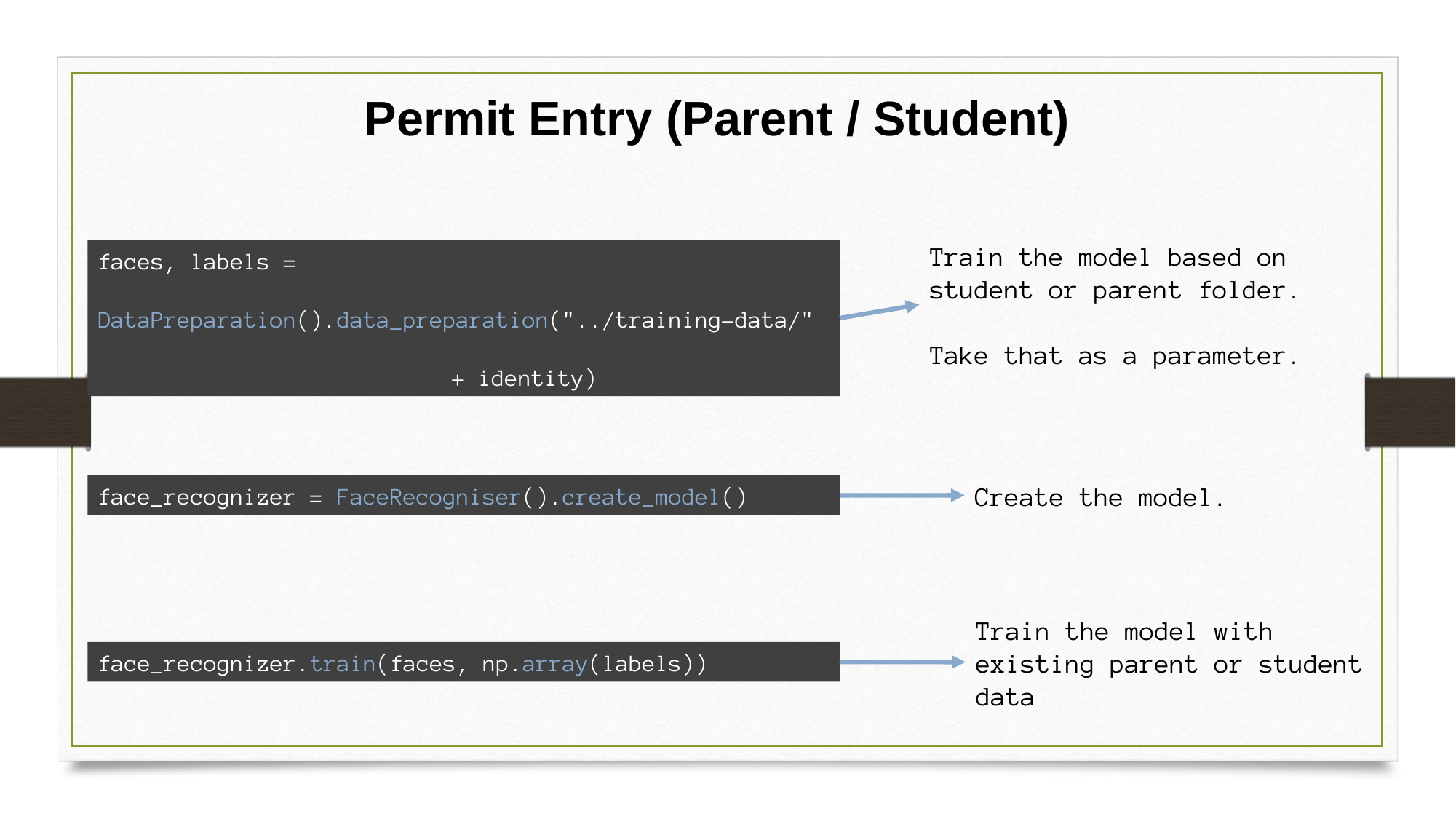

Permit Entry (Parent / Student)
Train the model based on student or parent folder.

Take that as a parameter.
faces, labels =

DataPreparation().data_preparation("../training-data/"
									  + identity)
Create the model.
face_recognizer = FaceRecogniser().create_model()
Train the model with
existing parent or student
data
face_recognizer.train(faces, np.array(labels))